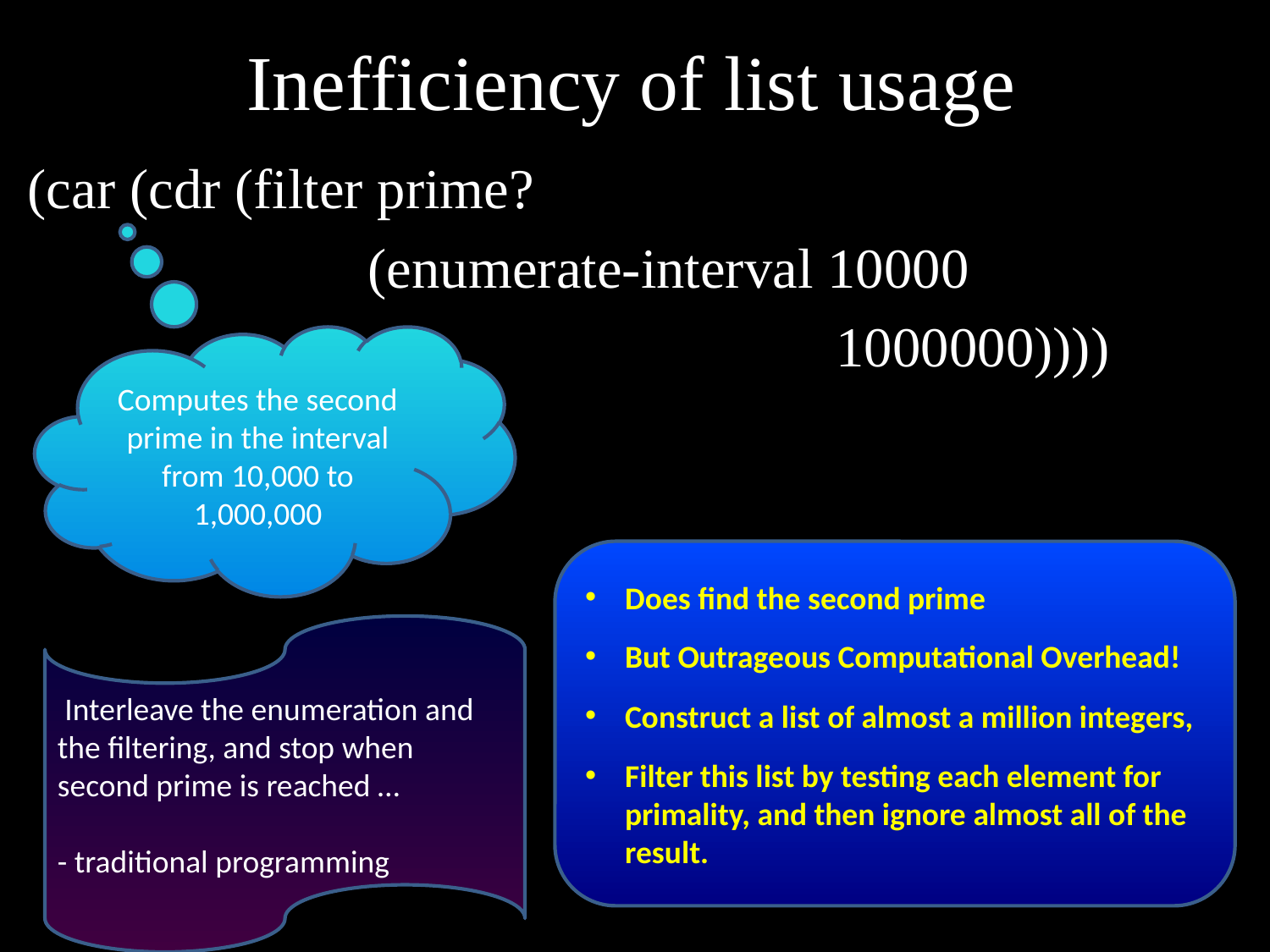

# Inefficiency of list usage
(car (cdr (filter prime?
                        (enumerate-interval 10000
                                                         1000000))))
Computes the second prime in the interval from 10,000 to 1,000,000
Does find the second prime
But Outrageous Computational Overhead!
Construct a list of almost a million integers,
Filter this list by testing each element for primality, and then ignore almost all of the result.
 Interleave the enumeration and the filtering, and stop when second prime is reached …

- traditional programming